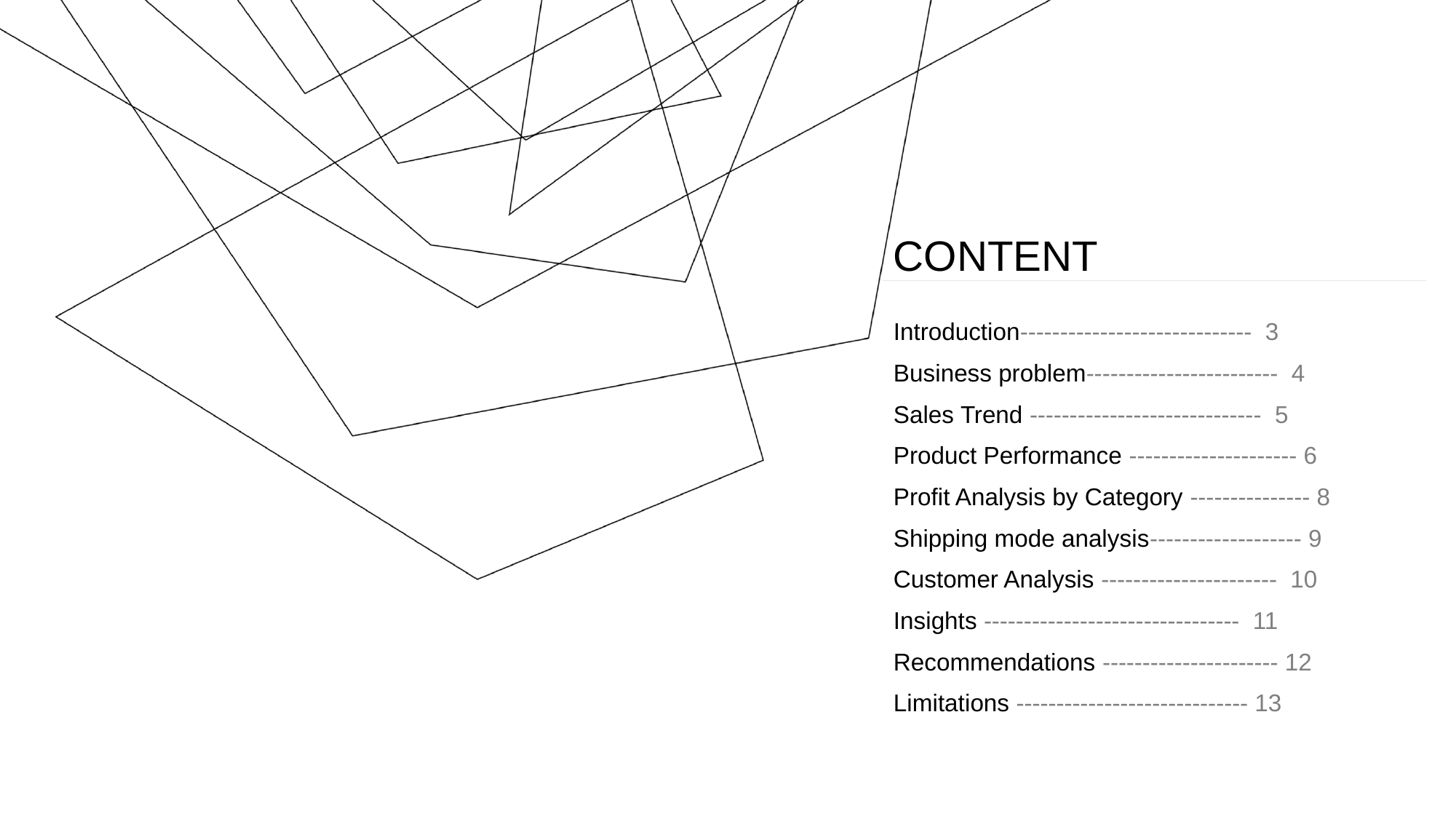

# CONTENT
Introduction-----------------------------  3
Business problem------------------------  4
Sales Trend -----------------------------  5
Product Performance --------------------- 6
Profit Analysis by Category --------------- 8
Shipping mode analysis------------------- 9
Customer Analysis ----------------------  10
Insights --------------------------------  11
Recommendations ---------------------- 12
Limitations ----------------------------- 13